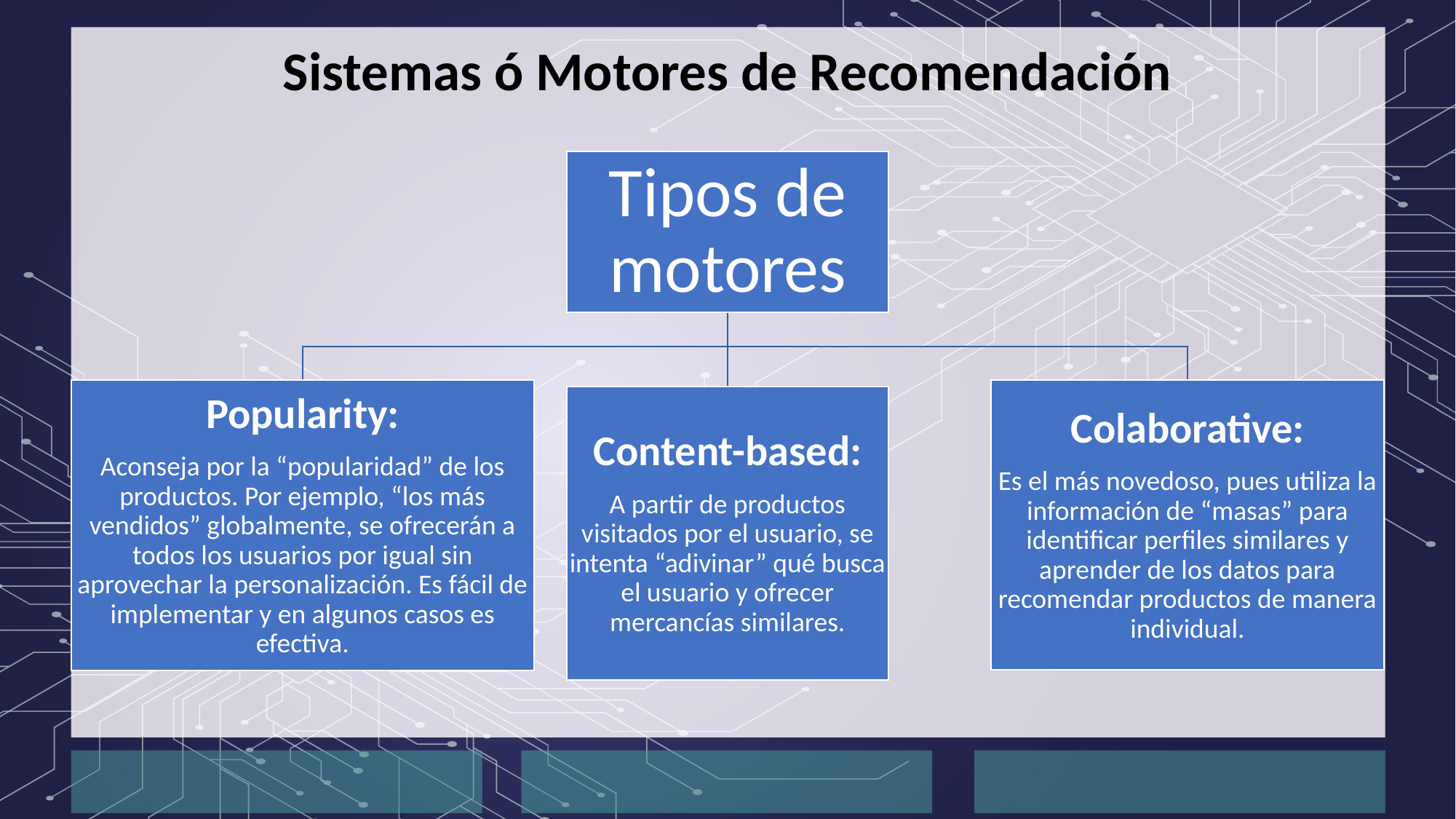

Sistemas ó Motores de Recomendación
Tipos de motores
Popularity:
Aconseja por la “popularidad” de los productos. Por ejemplo, “los más vendidos” globalmente, se ofrecerán a todos los usuarios por igual sin aprovechar la personalización. Es fácil de implementar y en algunos casos es efectiva.
Content-based:
A partir de productos visitados por el usuario, se intenta “adivinar” qué busca el usuario y ofrecer mercancías similares.
Colaborative:
Es el más novedoso, pues utiliza la información de “masas” para identificar perfiles similares y aprender de los datos para recomendar productos de manera individual.